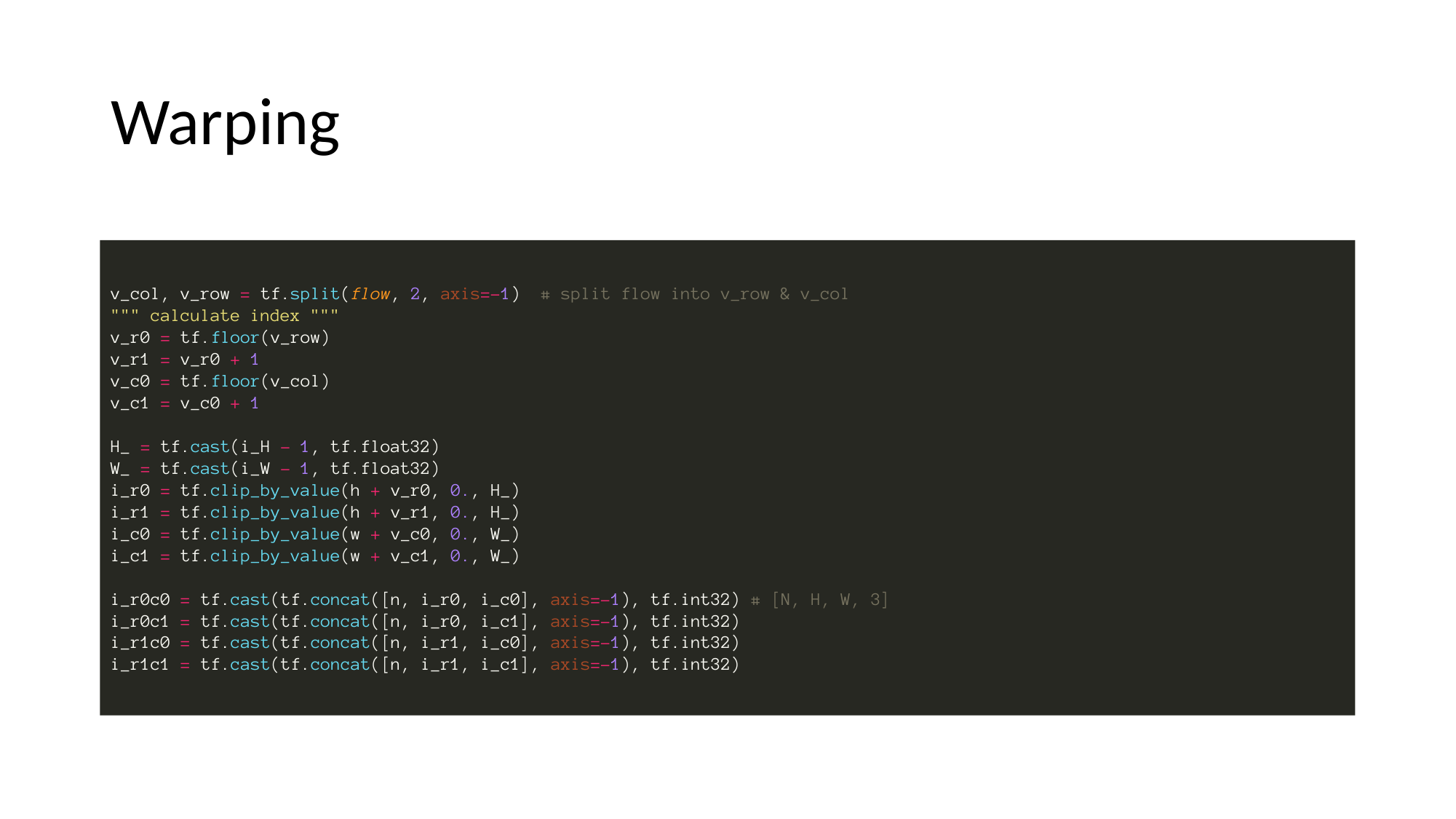

# Warping
v_col, v_row = tf.split(flow, 2, axis=-1)  # split flow into v_row & v_col
""" calculate index """
v_r0 = tf.floor(v_row)
v_r1 = v_r0 + 1
v_c0 = tf.floor(v_col)
v_c1 = v_c0 + 1
H_ = tf.cast(i_H - 1, tf.float32)
W_ = tf.cast(i_W - 1, tf.float32)
i_r0 = tf.clip_by_value(h + v_r0, 0., H_)
i_r1 = tf.clip_by_value(h + v_r1, 0., H_)
i_c0 = tf.clip_by_value(w + v_c0, 0., W_)
i_c1 = tf.clip_by_value(w + v_c1, 0., W_)
i_r0c0 = tf.cast(tf.concat([n, i_r0, i_c0], axis=-1), tf.int32) # [N, H, W, 3]
i_r0c1 = tf.cast(tf.concat([n, i_r0, i_c1], axis=-1), tf.int32)
i_r1c0 = tf.cast(tf.concat([n, i_r1, i_c0], axis=-1), tf.int32)
i_r1c1 = tf.cast(tf.concat([n, i_r1, i_c1], axis=-1), tf.int32)